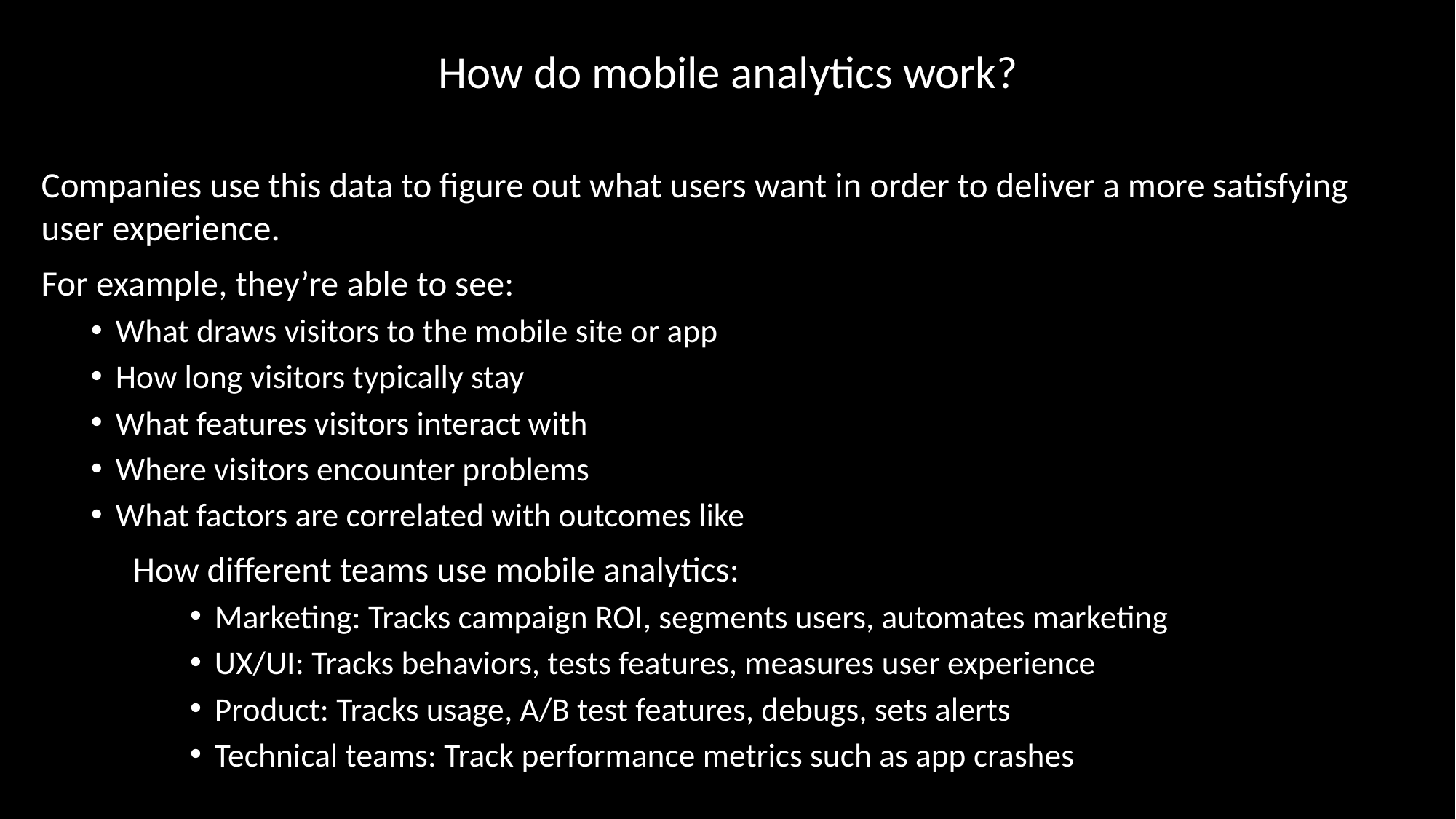

How do mobile analytics work?

Companies use this data to figure out what users want in order to deliver a more satisfying user experience.
For example, they’re able to see:
What draws visitors to the mobile site or app
How long visitors typically stay
What features visitors interact with
Where visitors encounter problems
What factors are correlated with outcomes like
	How different teams use mobile analytics:
Marketing: Tracks campaign ROI, segments users, automates marketing
UX/UI: Tracks behaviors, tests features, measures user experience
Product: Tracks usage, A/B test features, debugs, sets alerts
Technical teams: Track performance metrics such as app crashes

# Search Problems